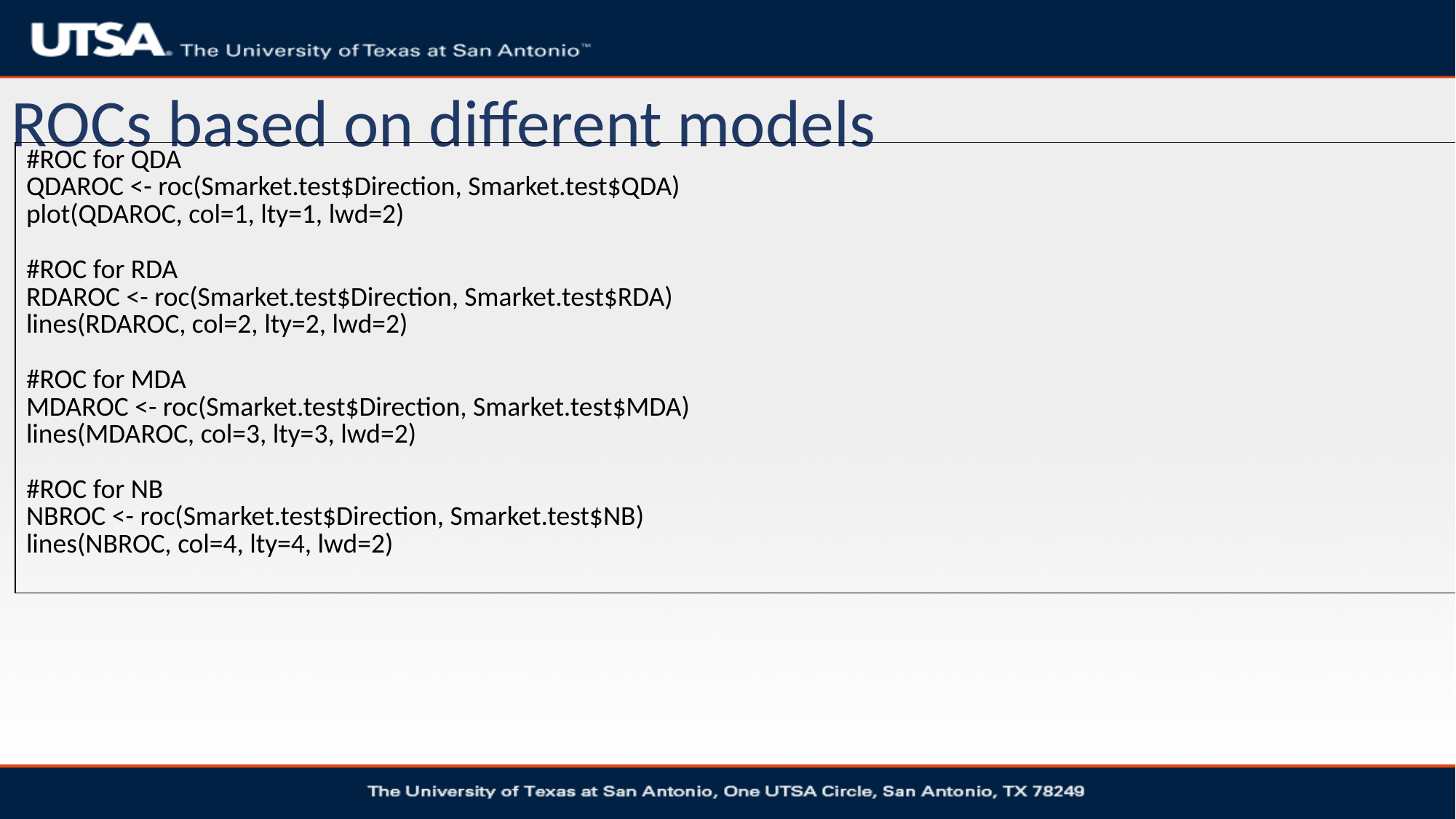

# ROCs based on different models
| #ROC for QDA QDAROC <- roc(Smarket.test$Direction, Smarket.test$QDA) plot(QDAROC, col=1, lty=1, lwd=2) #ROC for RDA RDAROC <- roc(Smarket.test$Direction, Smarket.test$RDA) lines(RDAROC, col=2, lty=2, lwd=2) #ROC for MDA MDAROC <- roc(Smarket.test$Direction, Smarket.test$MDA) lines(MDAROC, col=3, lty=3, lwd=2) #ROC for NB NBROC <- roc(Smarket.test$Direction, Smarket.test$NB) lines(NBROC, col=4, lty=4, lwd=2) |
| --- |